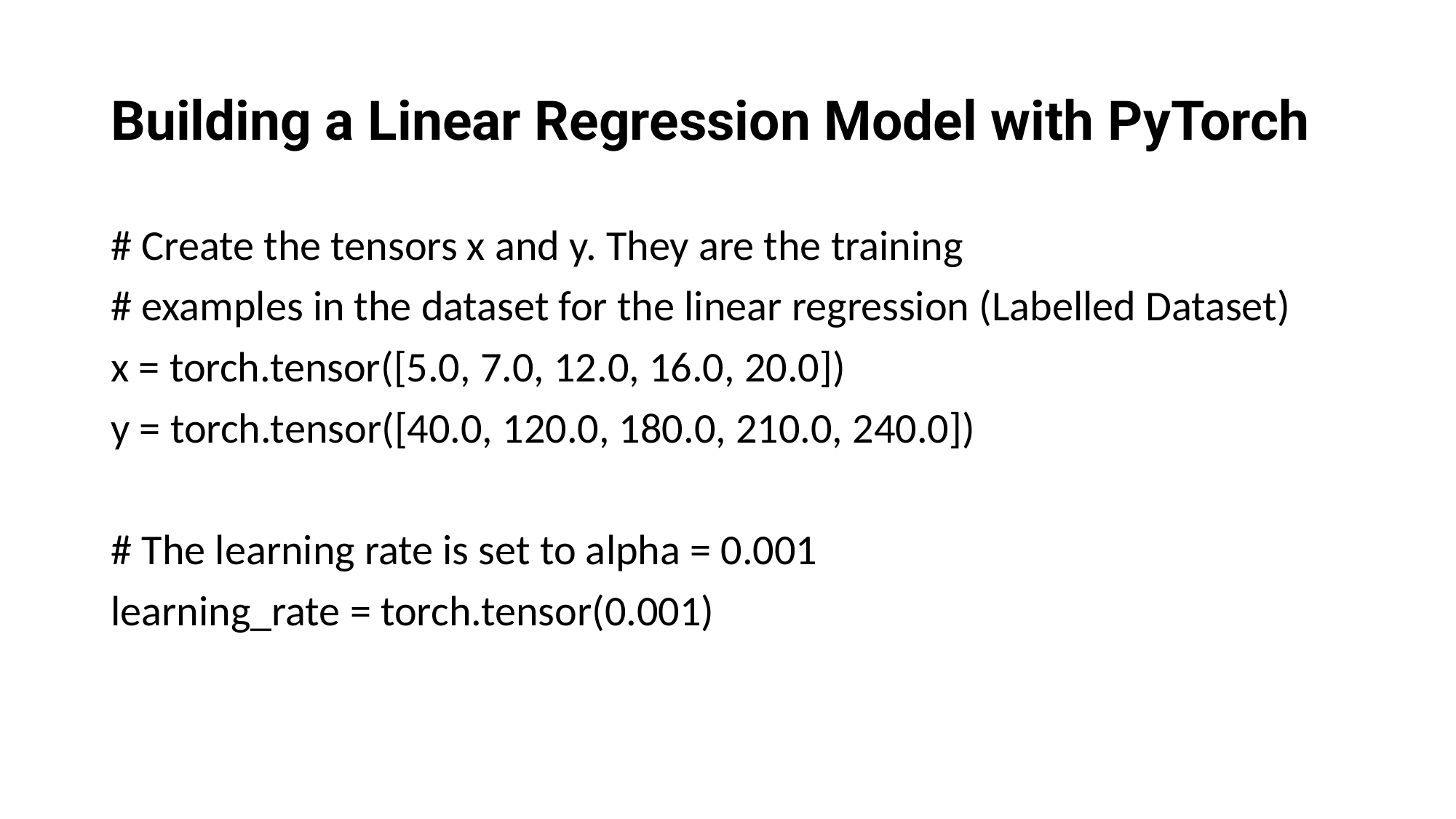

# Building a Linear Regression Model with PyTorch
# Create the tensors x and y. They are the training
# examples in the dataset for the linear regression (Labelled Dataset)
x = torch.tensor([5.0, 7.0, 12.0, 16.0, 20.0])
y = torch.tensor([40.0, 120.0, 180.0, 210.0, 240.0])

# The learning rate is set to alpha = 0.001
learning_rate = torch.tensor(0.001)